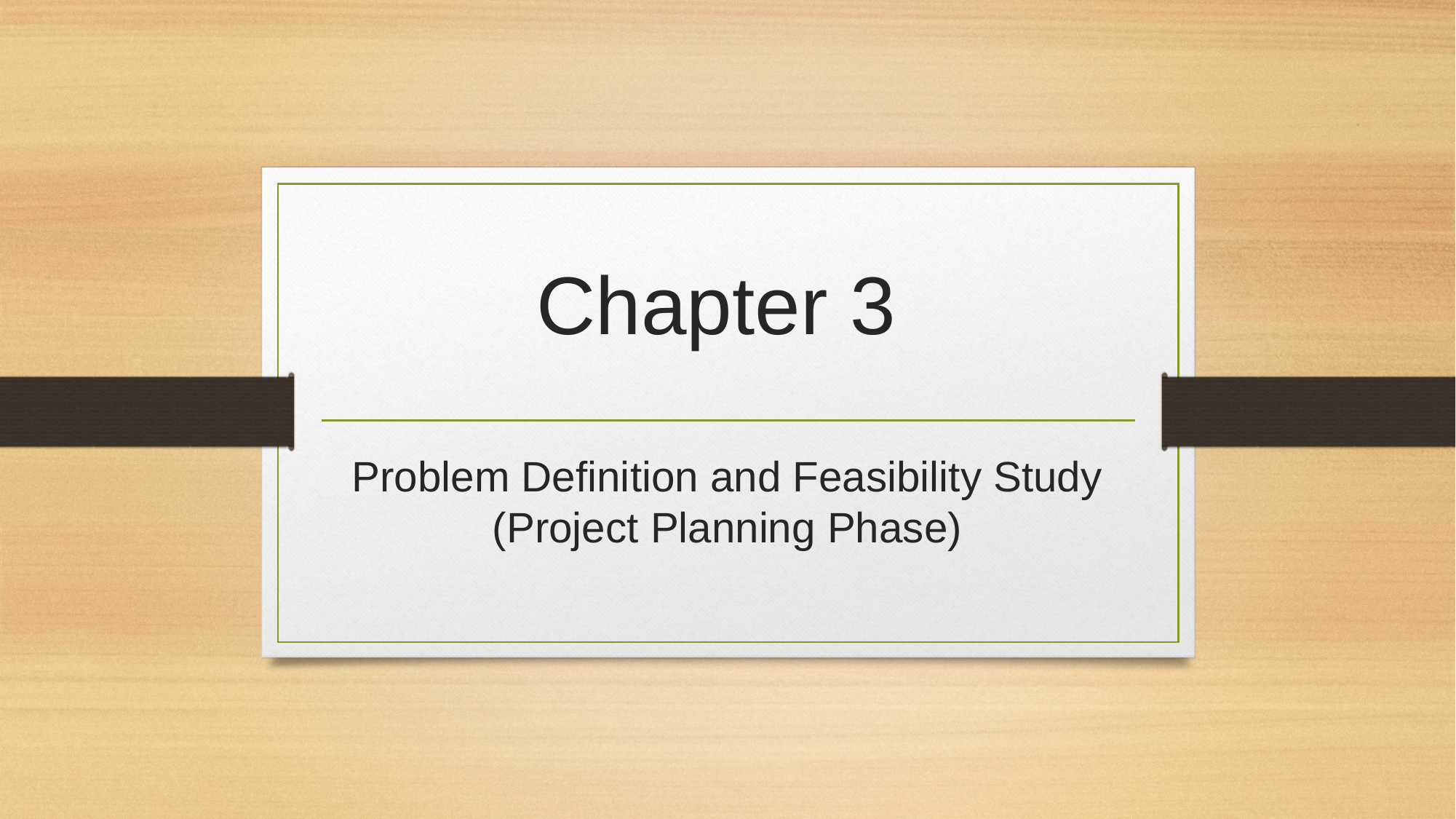

# Chapter 3 Problem Definition and Feasibility Study (Project Planning Phase)